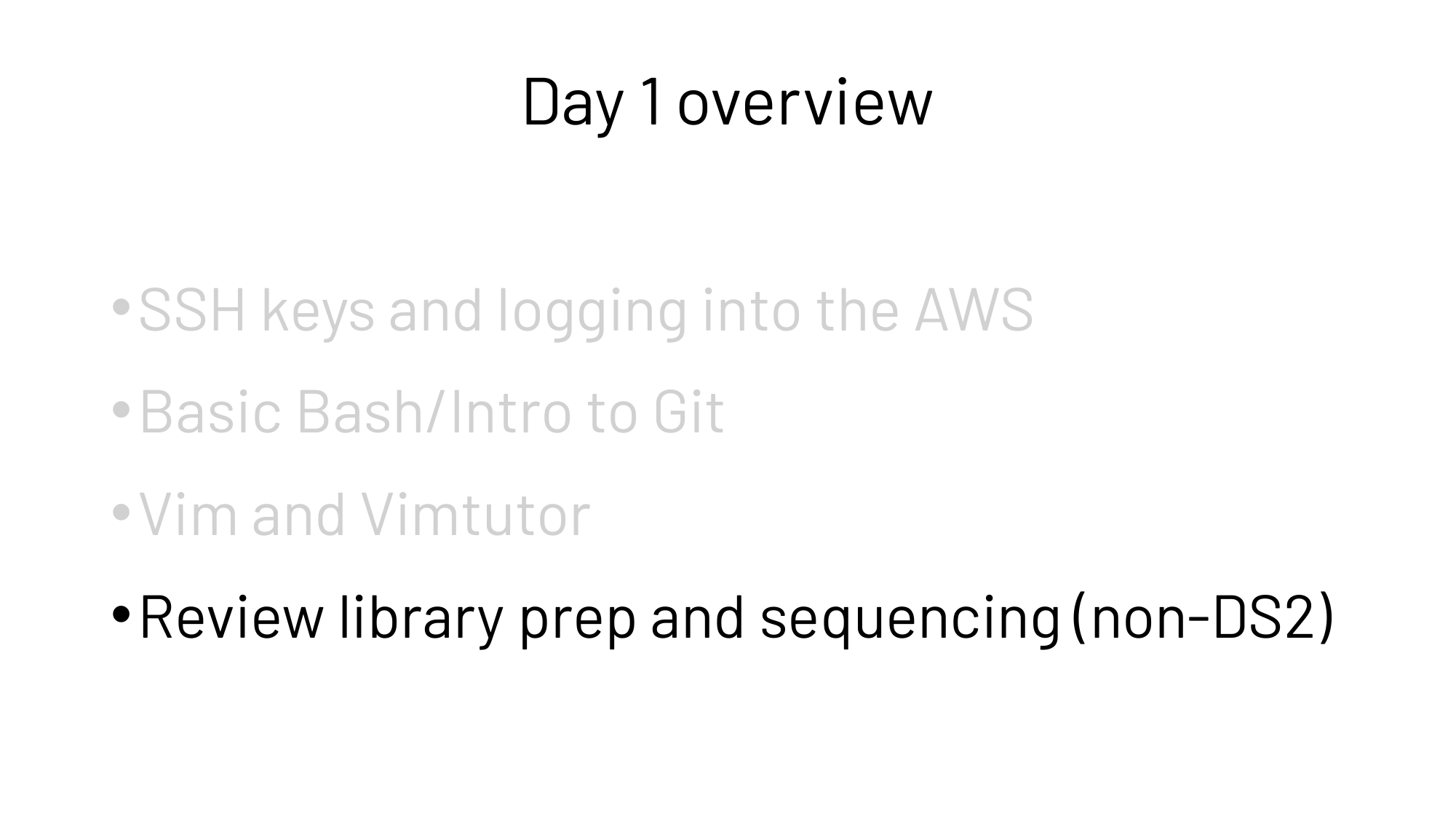

# Day 1 overview
SSH keys and logging into the AWS
Basic Bash/Intro to Git
Vim and Vimtutor
Review library prep and sequencing (non-DS2)